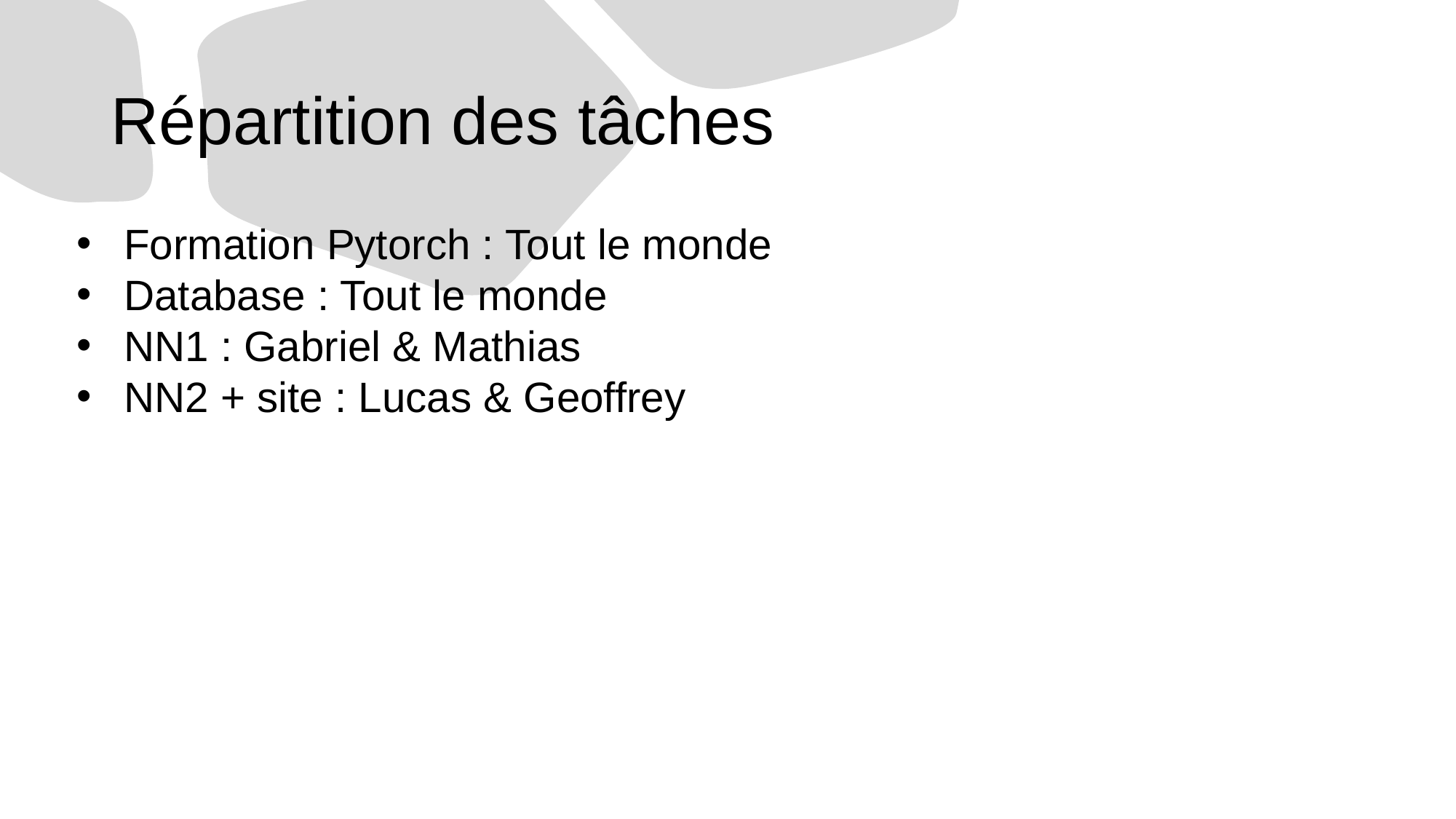

Répartition des tâches
Formation Pytorch : Tout le monde
Database : Tout le monde
NN1 : Gabriel & Mathias
NN2 + site : Lucas & Geoffrey